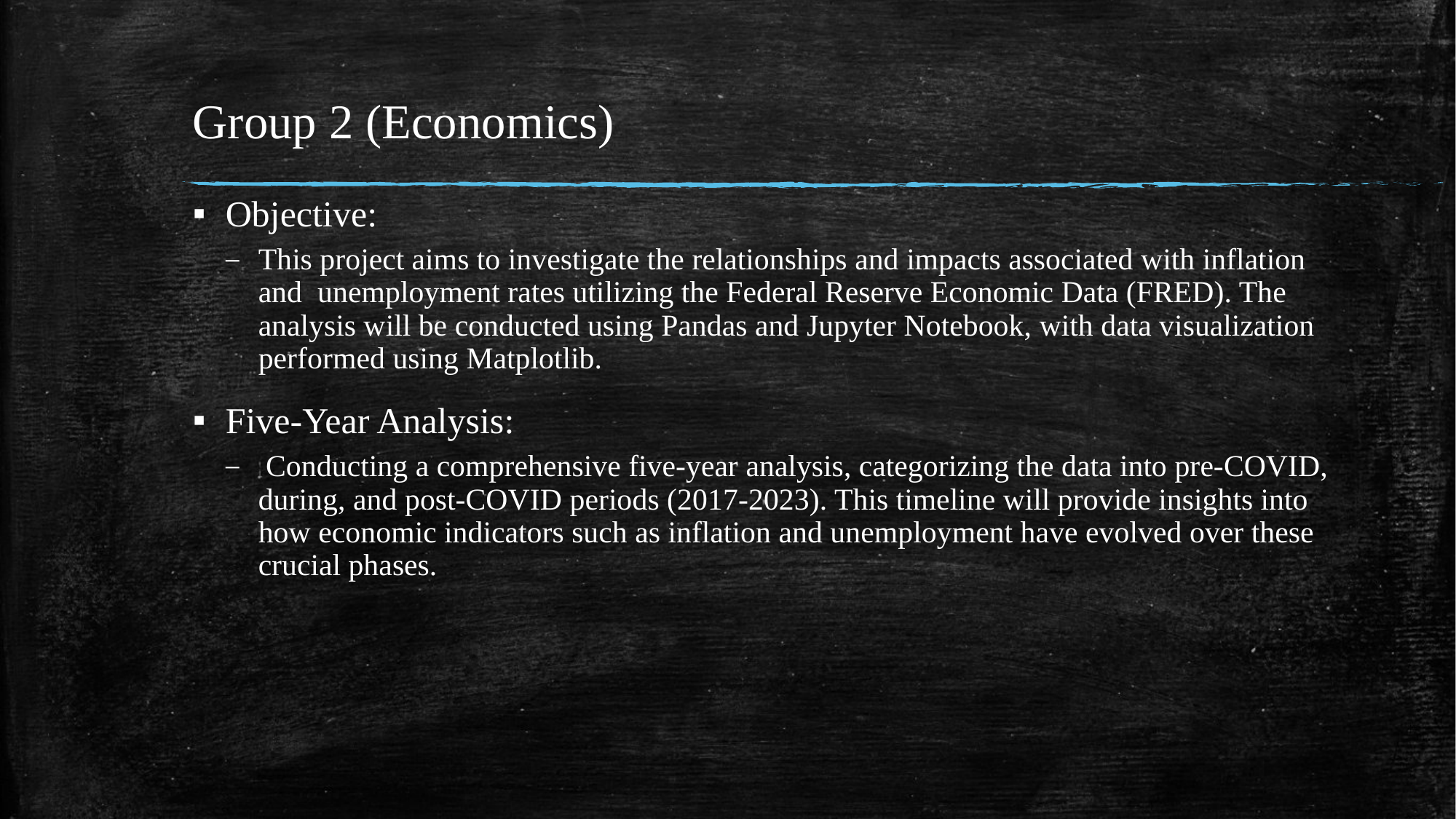

# Group 2 (Economics)
Objective:
This project aims to investigate the relationships and impacts associated with inflation and  unemployment rates utilizing the Federal Reserve Economic Data (FRED). The analysis will be conducted using Pandas and Jupyter Notebook, with data visualization performed using Matplotlib.
Five-Year Analysis:
 Conducting a comprehensive five-year analysis, categorizing the data into pre-COVID, during, and post-COVID periods (2017-2023). This timeline will provide insights into how economic indicators such as inflation and unemployment have evolved over these crucial phases.